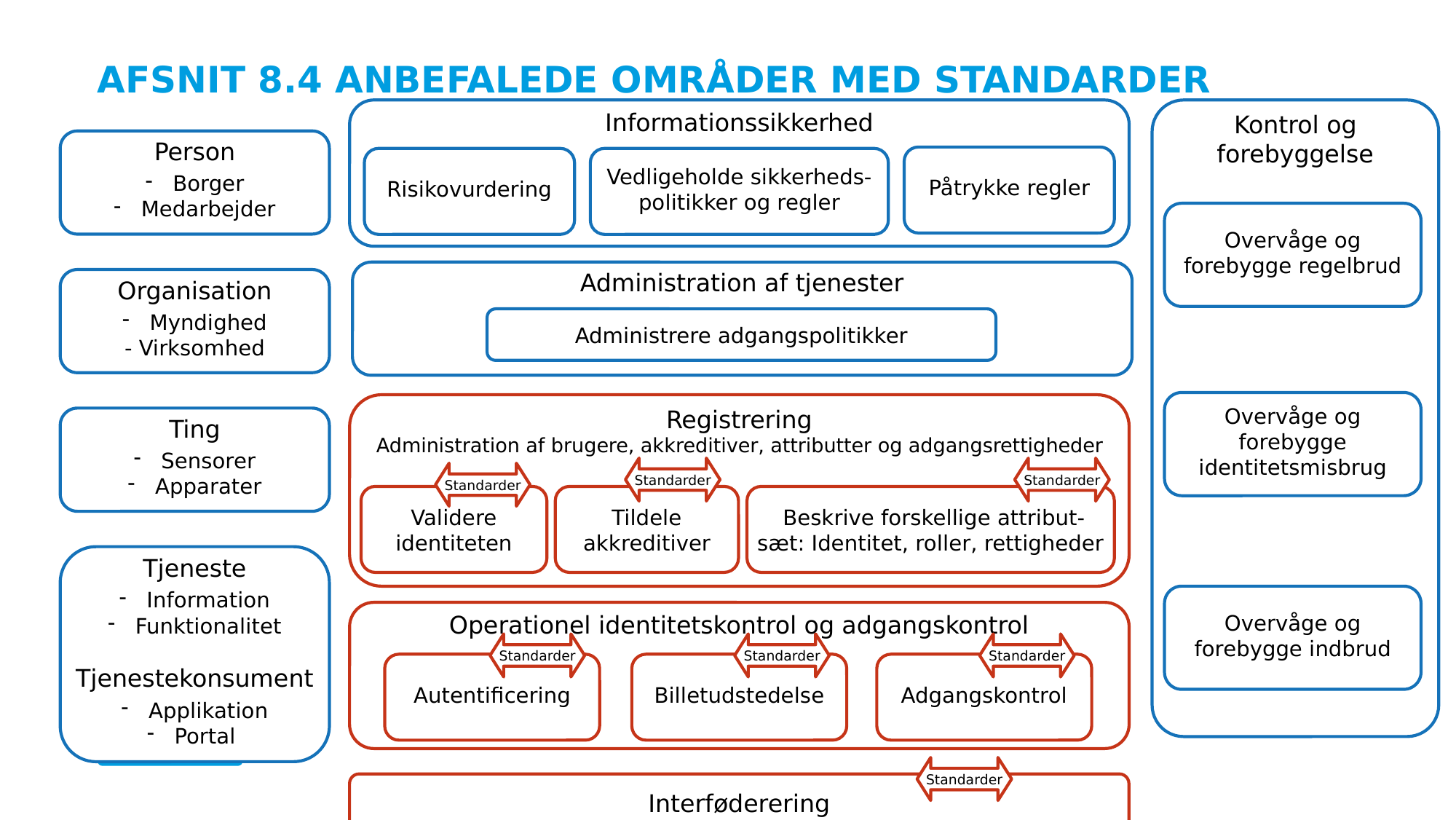

# Afsnit 8.4 Anbefalede områder med standarder
Informationssikkerhed
Påtrykke regler
Risikovurdering
Vedligeholde sikkerheds- politikker og regler
Kontrol og forebyggelse
Overvåge og forebygge regelbrud
Overvåge og forebygge identitetsmisbrug
Overvåge og forebygge indbrud
Person
Borger
Medarbejder
Administration af tjenester
Organisation
Myndighed
- Virksomhed
Administrere adgangspolitikker
Registrering
Administration af brugere, akkreditiver, attributter og adgangsrettigheder
Ting
Sensorer
Apparater
Standarder
Standarder
Standarder
Validere
identiteten
Tildele akkreditiver
 Beskrive forskellige attribut-sæt: Identitet, roller, rettigheder
Tjeneste
Information
Funktionalitet

Tjenestekonsument
Applikation
Portal
Operationel identitetskontrol og adgangskontrol
Standarder
Standarder
Standarder
Autentificering
Billetudstedelse
Adgangskontrol
Standarder
Interføderering